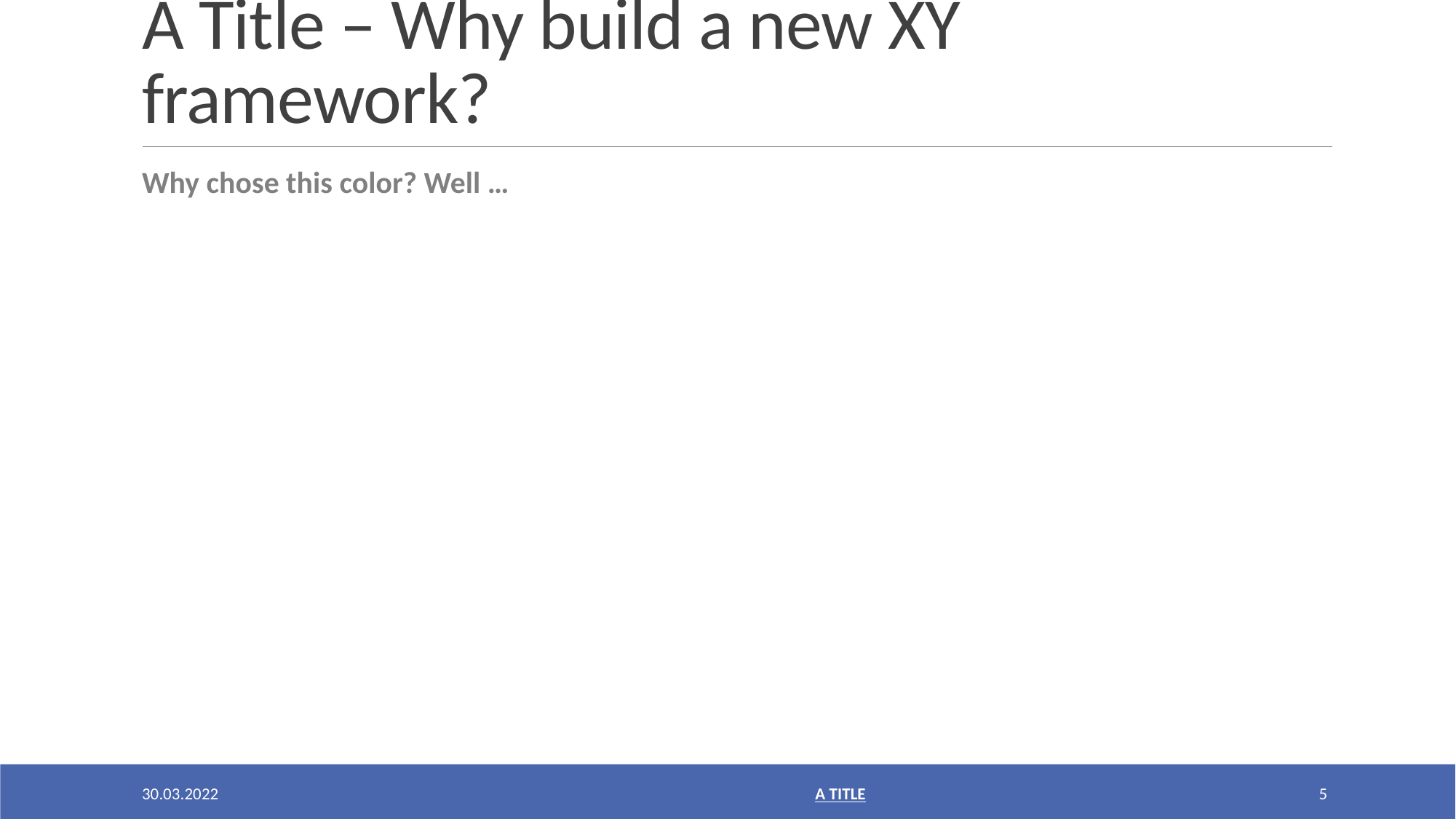

# A Title – Why build a new XY framework?
Why chose this color? Well …
30.03.2022
                                                           A Title
5